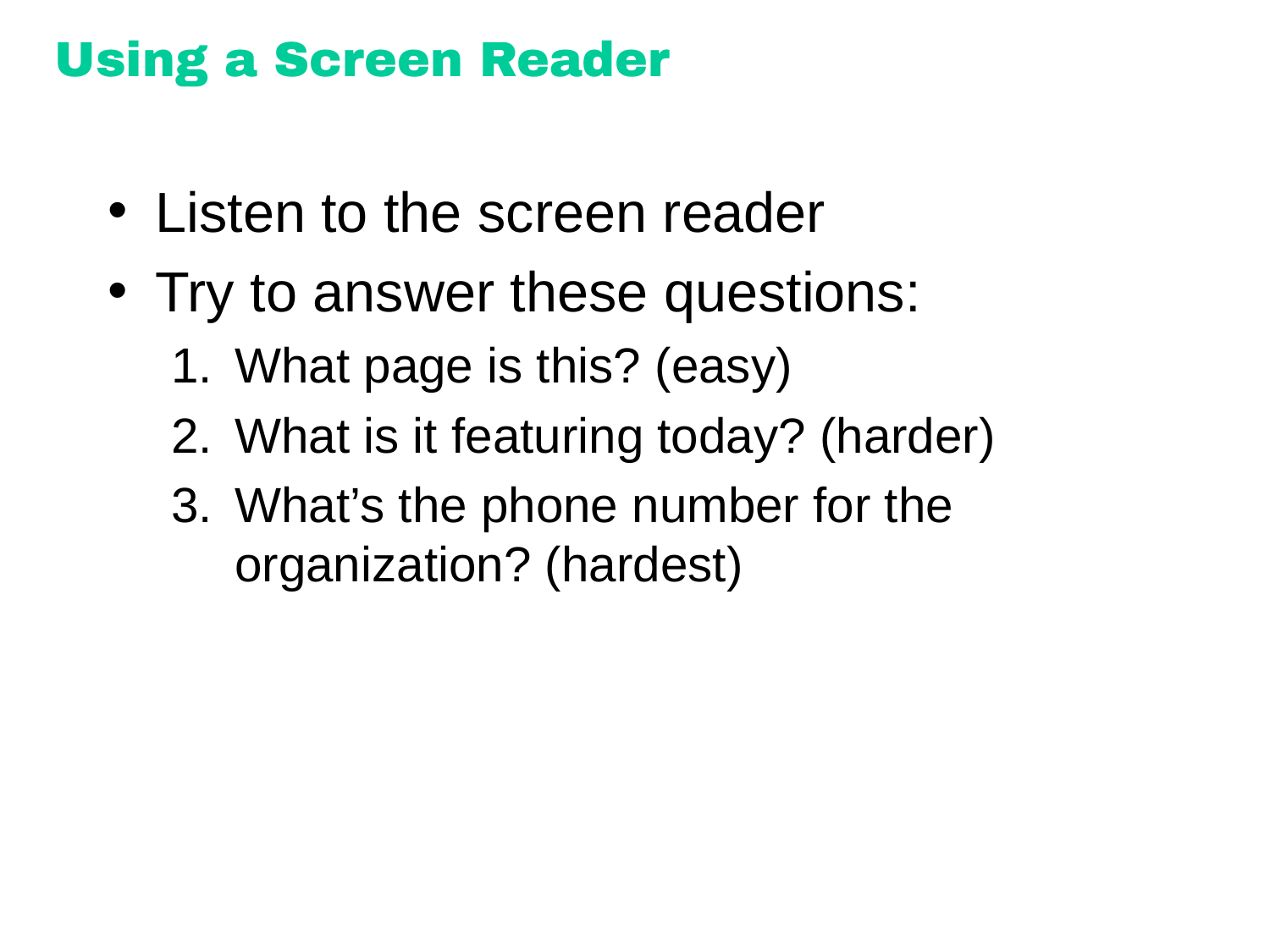

# Using a Screen Reader
Listen to the screen reader
Try to answer these questions:
What page is this? (easy)
What is it featuring today? (harder)
What’s the phone number for the organization? (hardest)